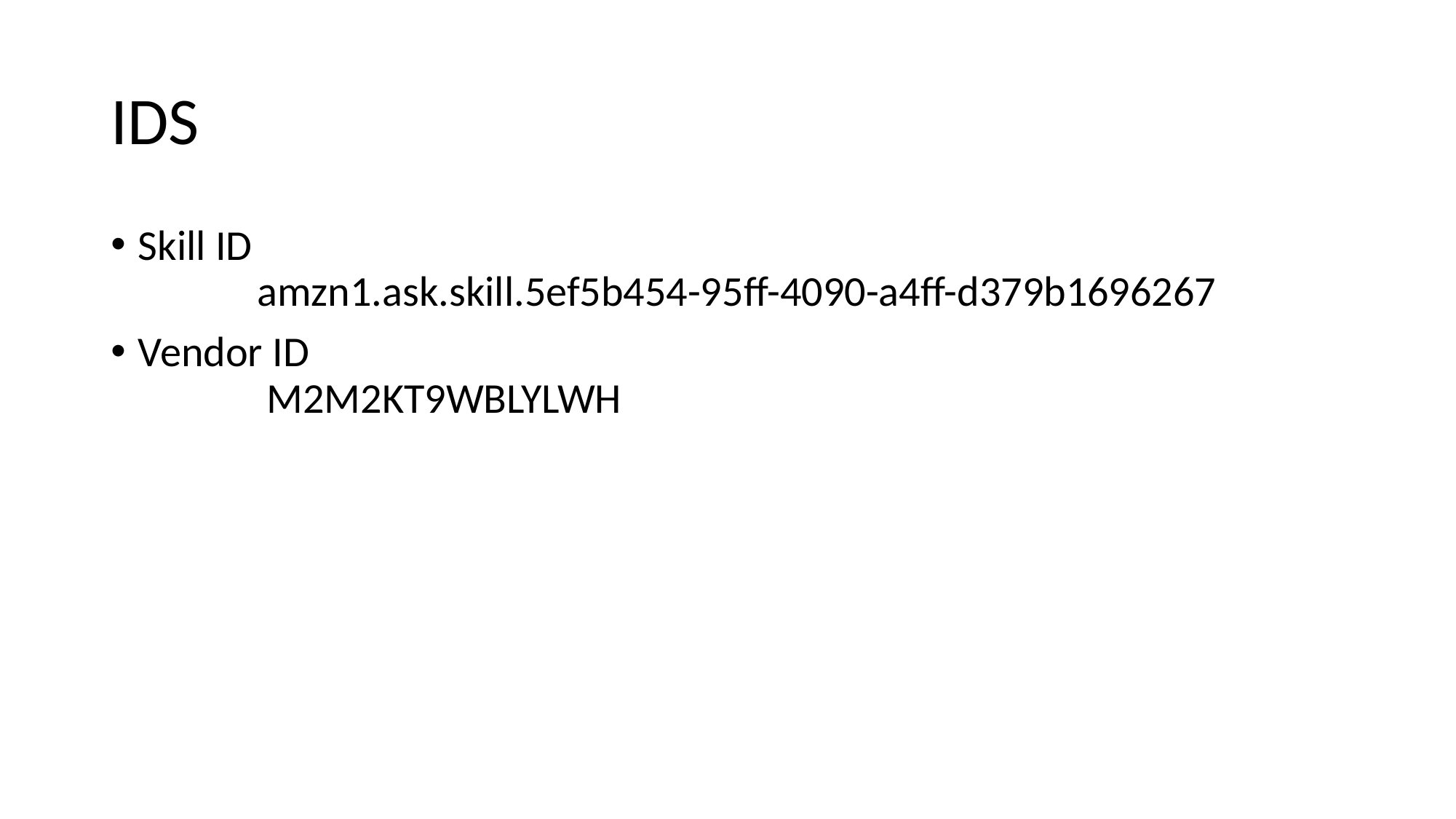

# IDS
Skill ID
	 amzn1.ask.skill.5ef5b454-95ff-4090-a4ff-d379b1696267
Vendor ID
	  M2M2KT9WBLYLWH